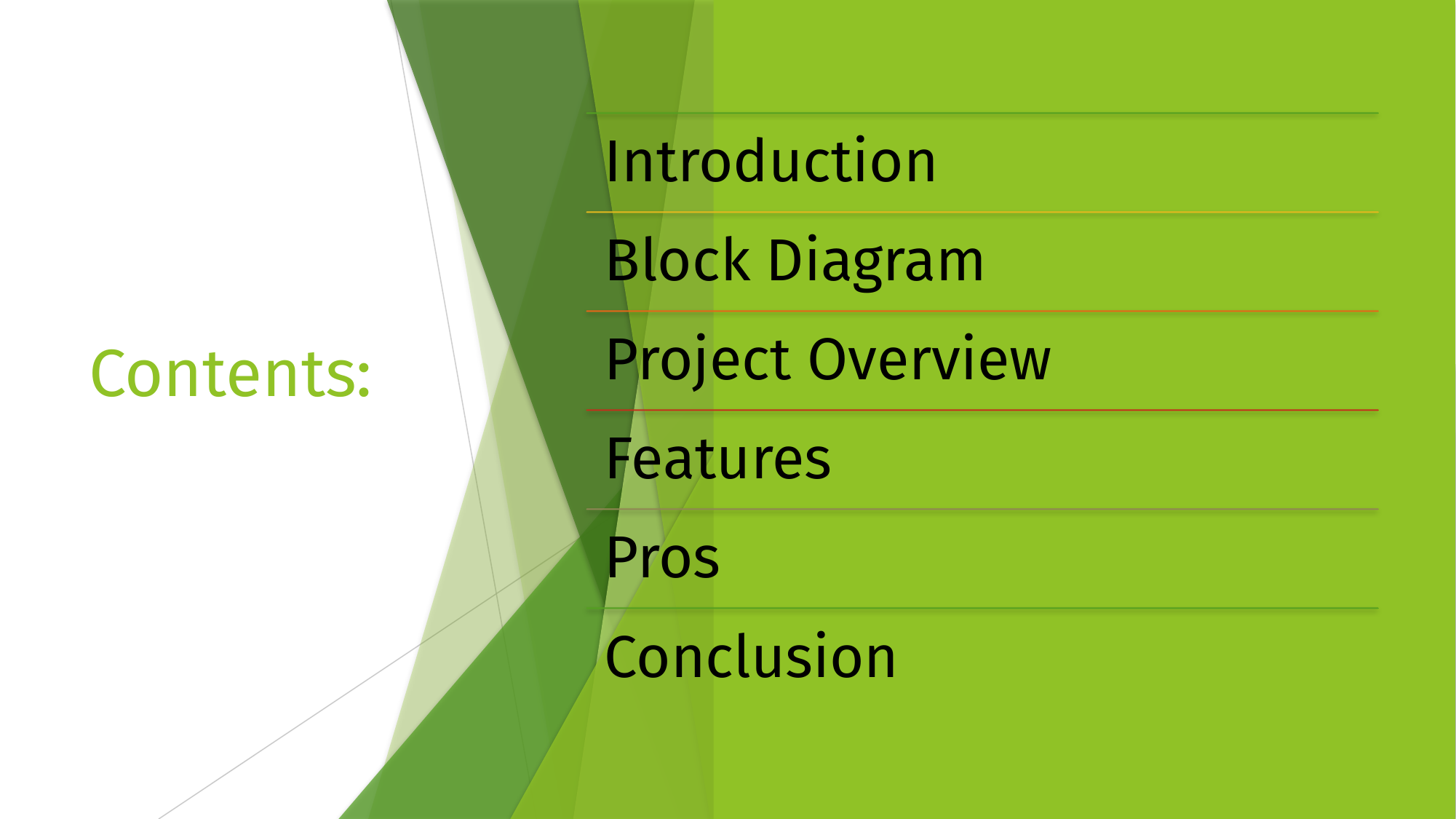

Introduction
Block Diagram
Project Overview
Features
Pros
Conclusion
# Contents: